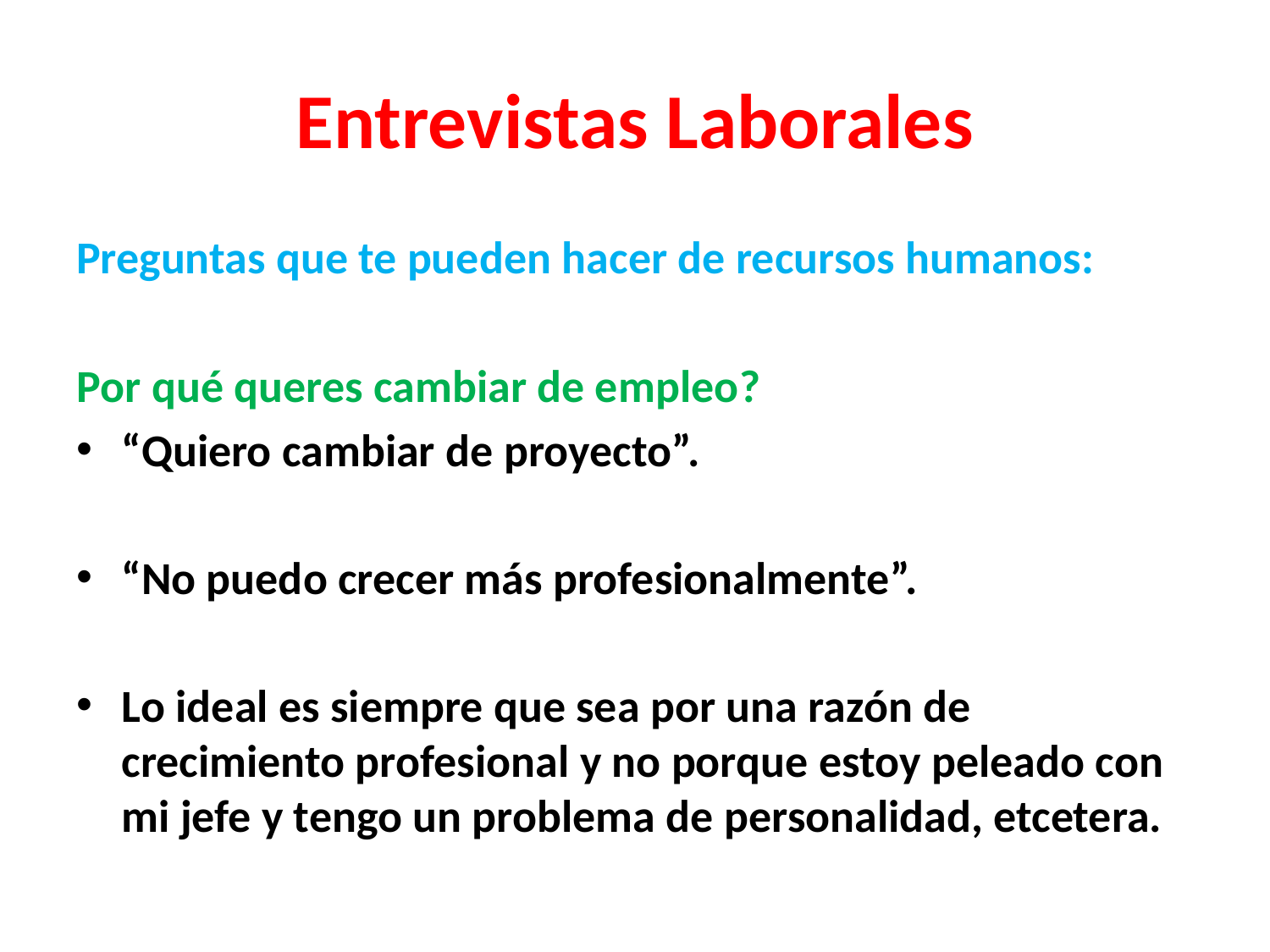

# Entrevistas Laborales
Preguntas que te pueden hacer de recursos humanos:

Por qué queres cambiar de empleo?
“Quiero cambiar de proyecto”.

“No puedo crecer más profesionalmente”.

Lo ideal es siempre que sea por una razón de crecimiento profesional y no porque estoy peleado con mi jefe y tengo un problema de personalidad, etcetera.